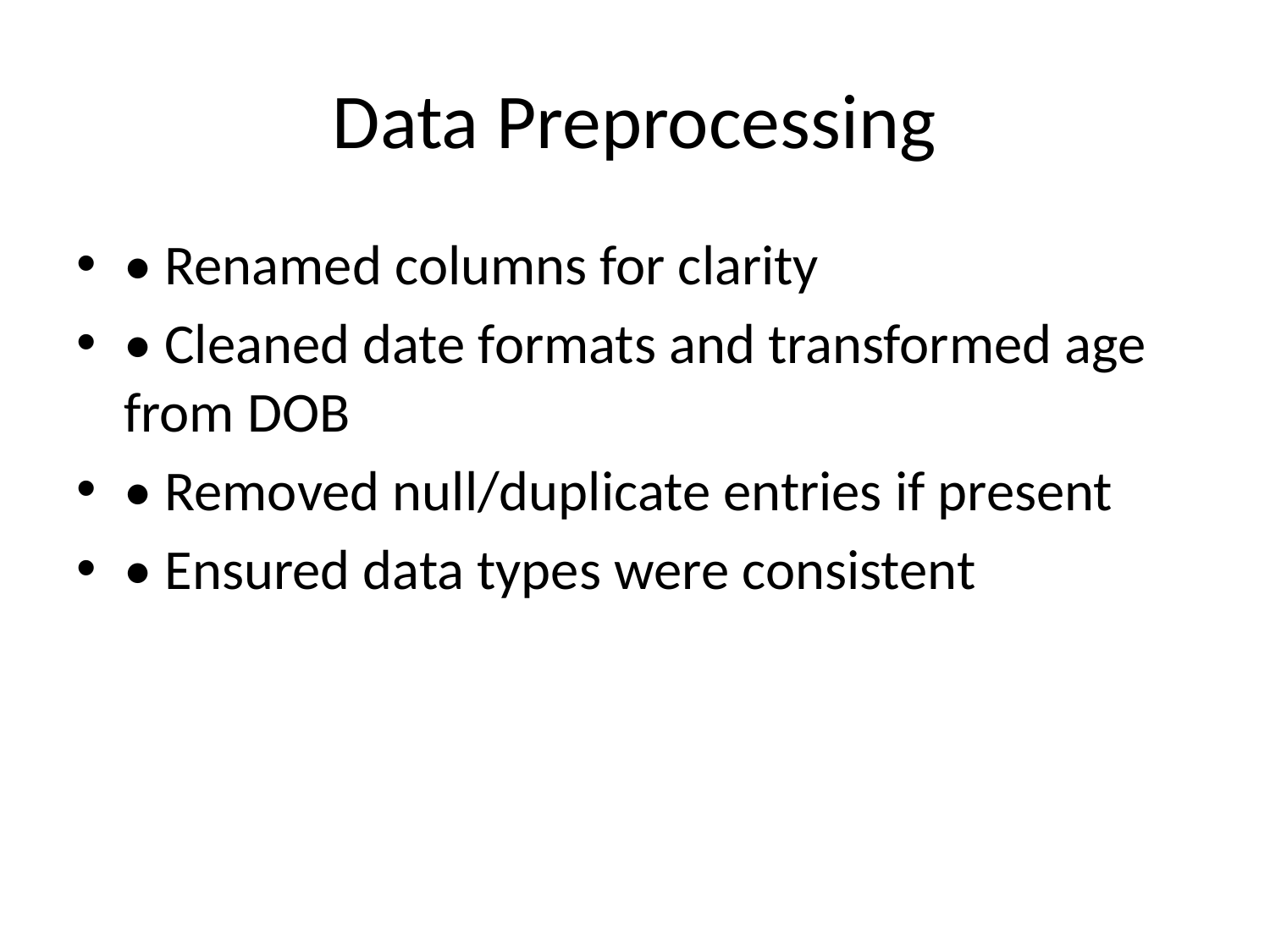

# Data Preprocessing
• Renamed columns for clarity
• Cleaned date formats and transformed age from DOB
• Removed null/duplicate entries if present
• Ensured data types were consistent